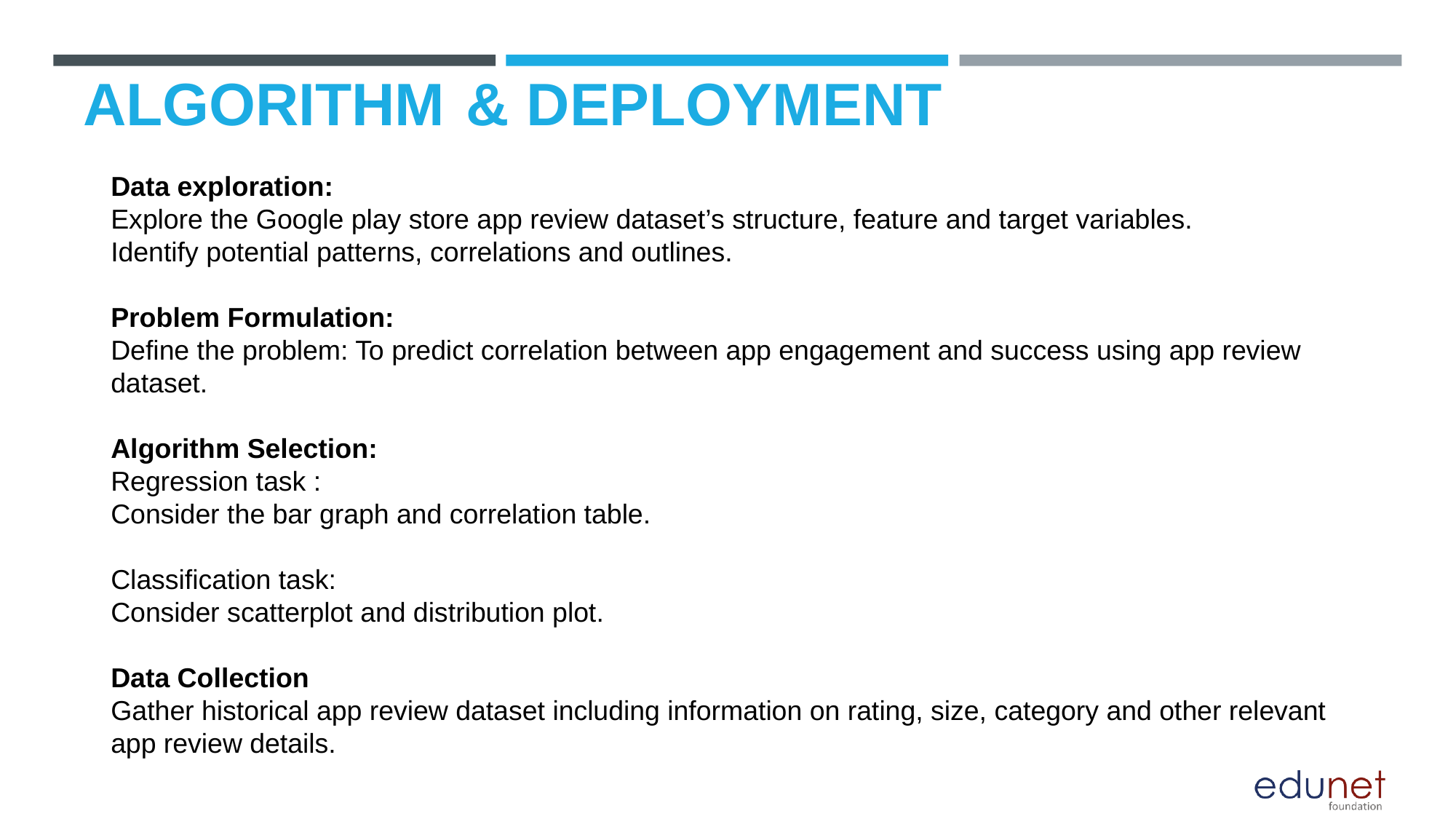

# ALGORITHM & DEPLOYMENT
Data exploration:
Explore the Google play store app review dataset’s structure, feature and target variables.
Identify potential patterns, correlations and outlines.

Problem Formulation:
Define the problem: To predict correlation between app engagement and success using app review dataset.

Algorithm Selection:
Regression task :
Consider the bar graph and correlation table.

Classification task:
Consider scatterplot and distribution plot.

Data Collection
Gather historical app review dataset including information on rating, size, category and other relevant app review details.